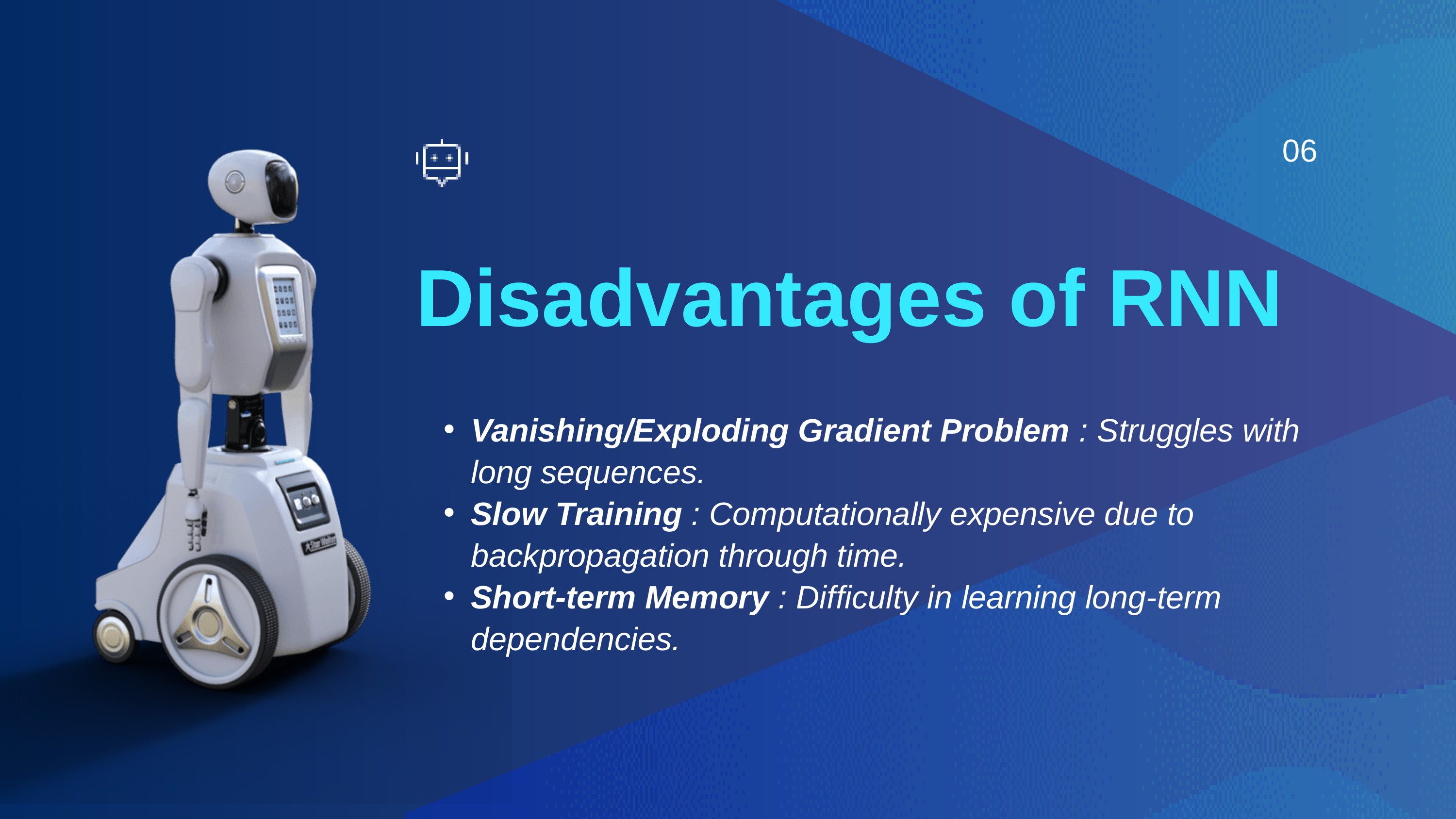

06

Disadvantages of RNN
Vanishing/Exploding Gradient Problem : Struggles with long sequences.
Slow Training : Computationally expensive due to backpropagation through time.
Short-term Memory : Difficulty in learning long-term dependencies.